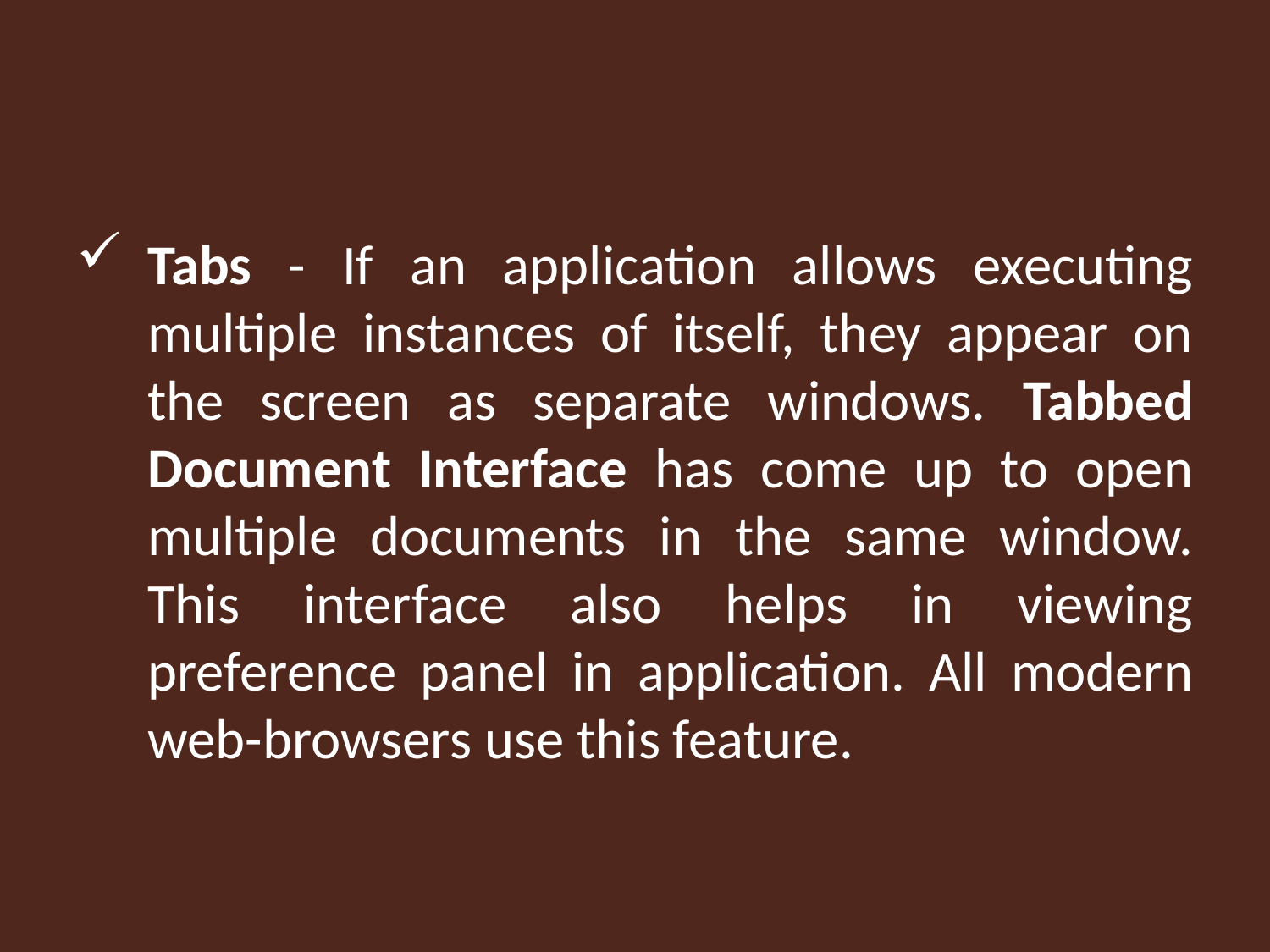

#
Tabs - If an application allows executing multiple instances of itself, they appear on the screen as separate windows. Tabbed Document Interface has come up to open multiple documents in the same window. This interface also helps in viewing preference panel in application. All modern web-browsers use this feature.